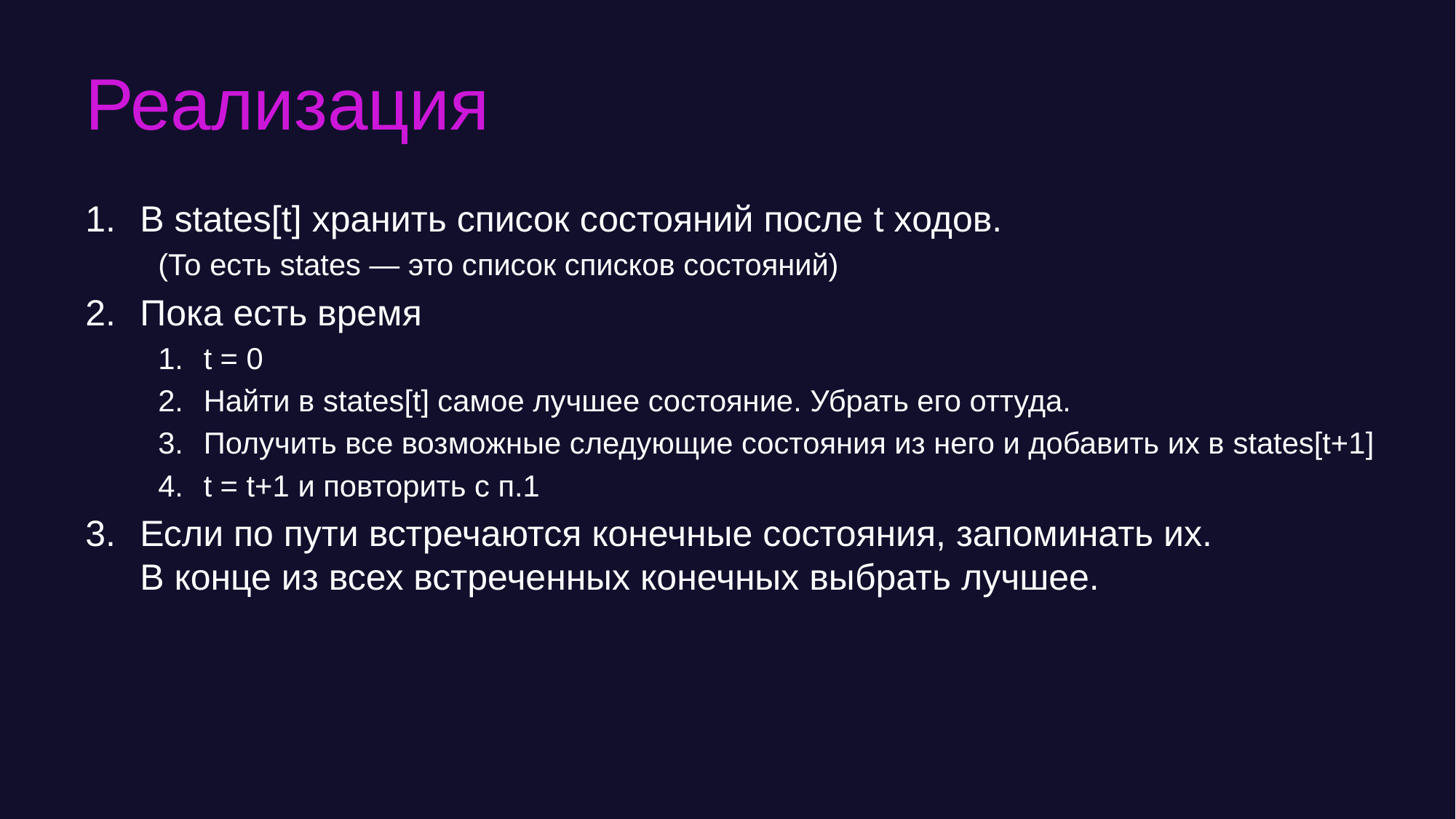

# Реализация
В states[t] хранить список состояний после t ходов.
(То есть states — это список списков состояний)
Пока есть время
t = 0
Найти в states[t] самое лучшее состояние. Убрать его оттуда.
Получить все возможные следующие состояния из него и добавить их в states[t+1]
t = t+1 и повторить с п.1
Если по пути встречаются конечные состояния, запоминать их.
В конце из всех встреченных конечных выбрать лучшее.